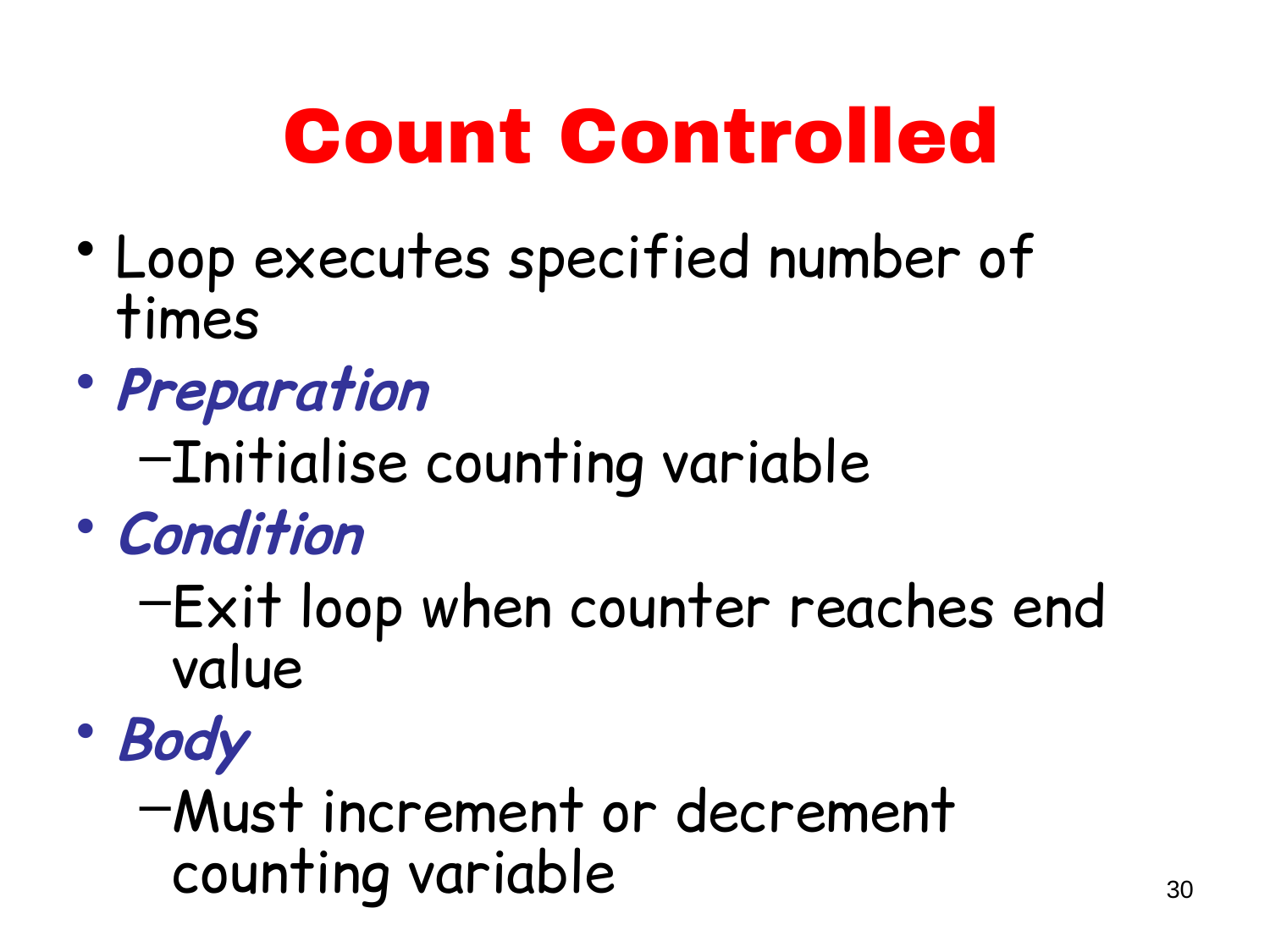

# Count Controlled
Loop executes specified number of times
Preparation
Initialise counting variable
Condition
Exit loop when counter reaches end value
Body
Must increment or decrement counting variable
30